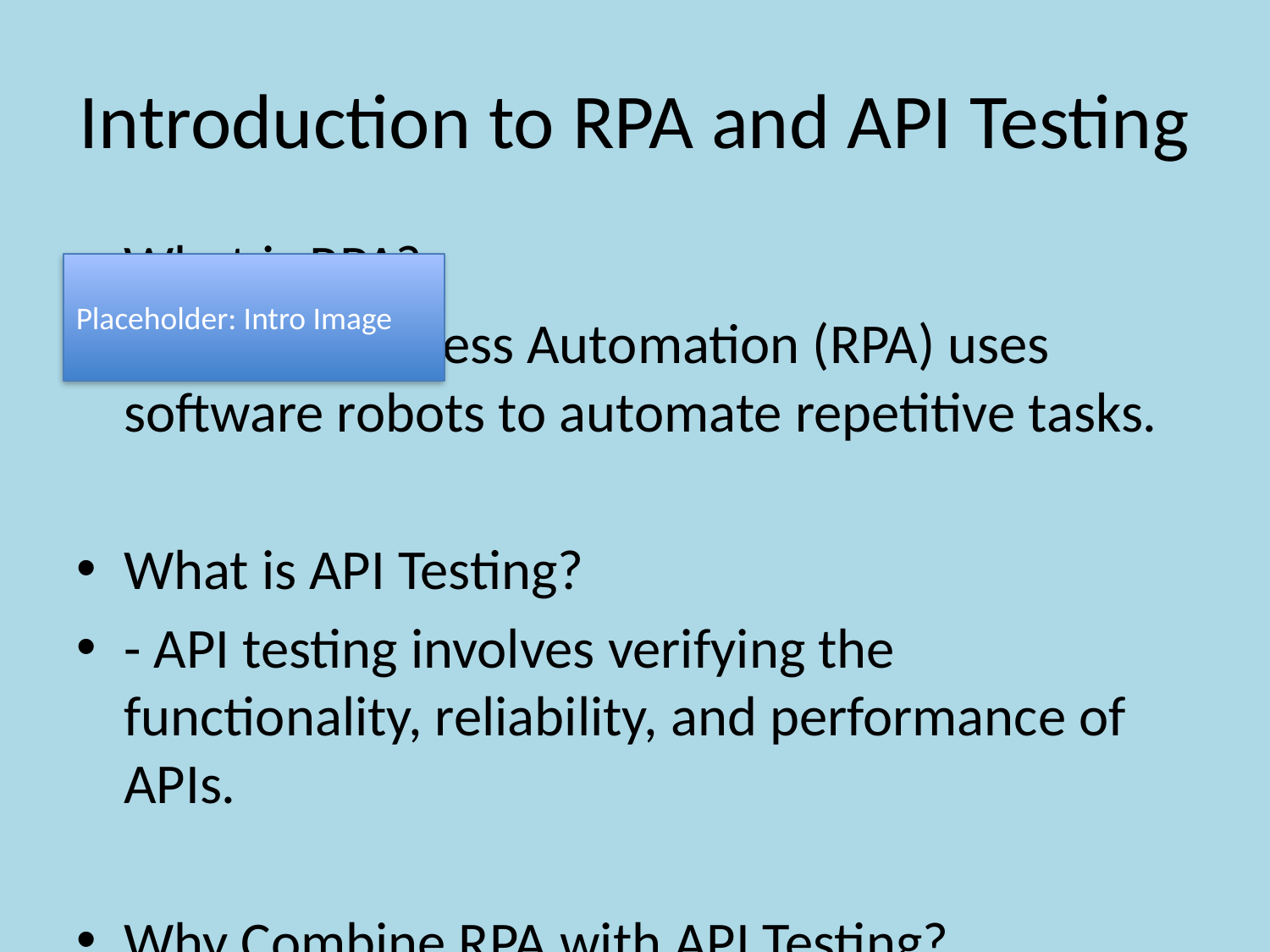

# Introduction to RPA and API Testing
What is RPA?
- Robotic Process Automation (RPA) uses software robots to automate repetitive tasks.

What is API Testing?
- API testing involves verifying the functionality, reliability, and performance of APIs.

Why Combine RPA with API Testing?
- Streamlines processes.
- Reduces manual intervention.
- Ensures consistency and reliability.
Placeholder: Intro Image